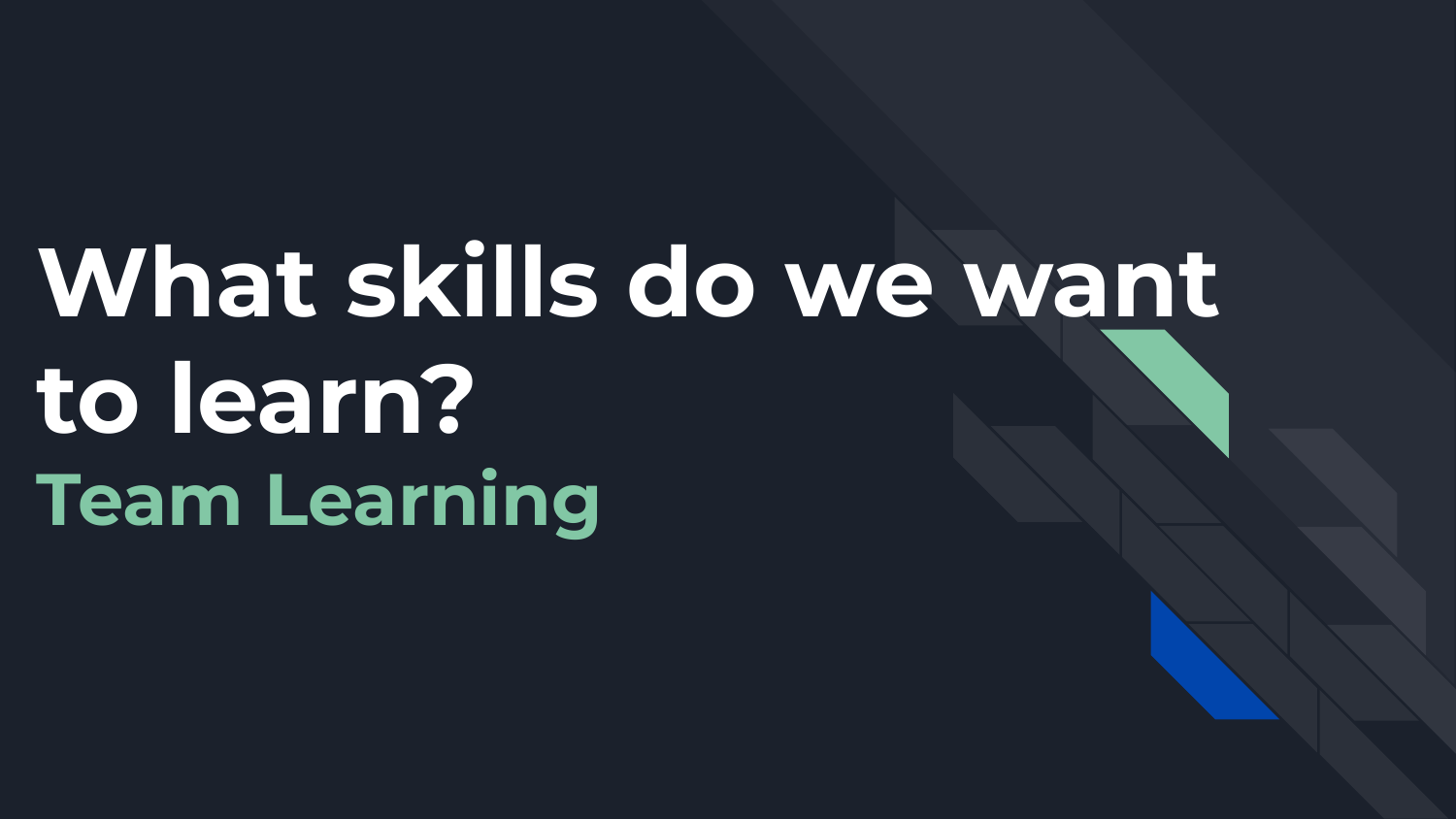

# What skills do we want to learn?
Team Learning